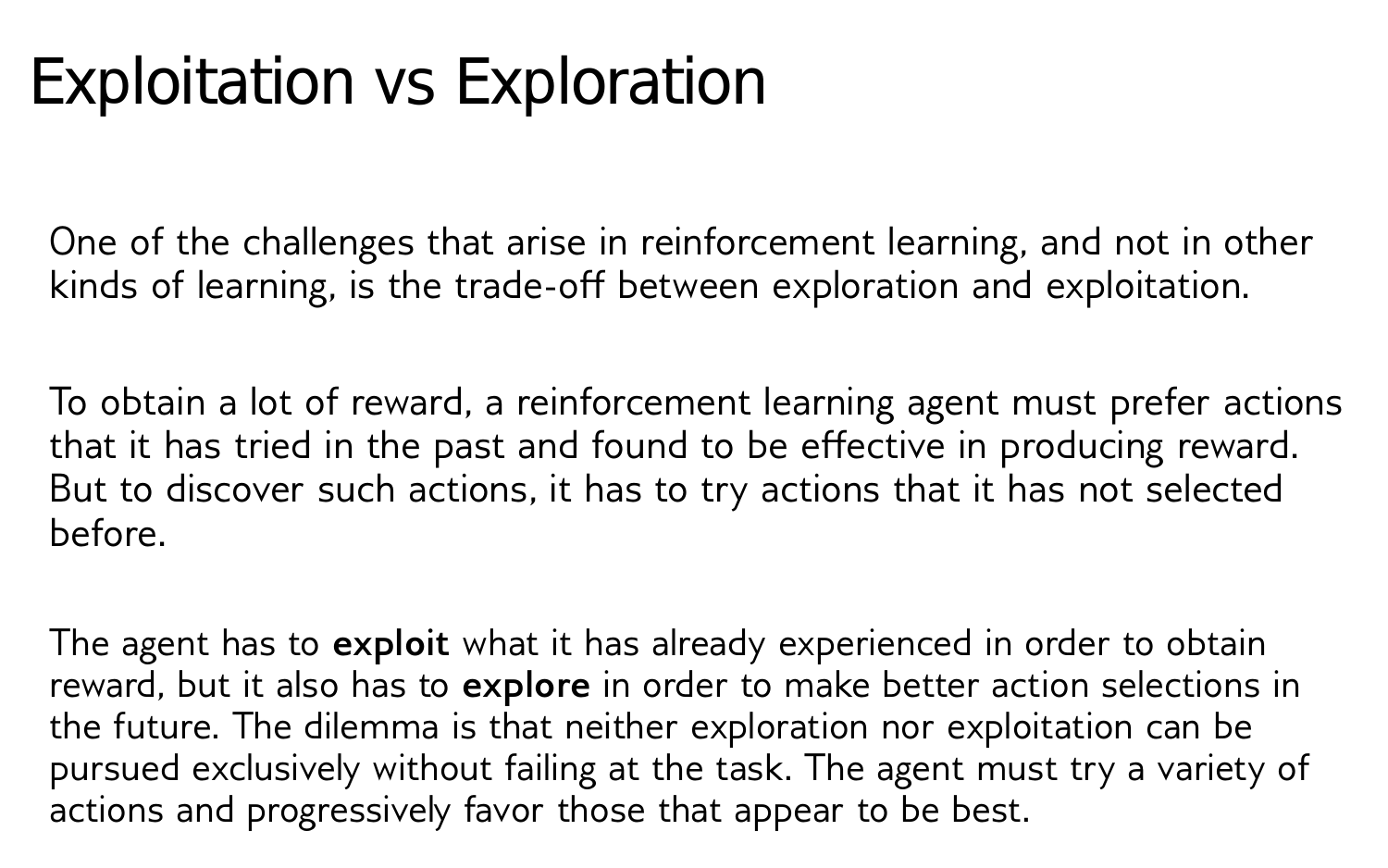

# Exploitation vs Exploration

One of the challenges that arise in reinforcement learning, and not in other kinds of learning, is the trade-off between exploration and exploitation.

To obtain a lot of reward, a reinforcement learning agent must prefer actions that it has tried in the past and found to be effective in producing reward. But to discover such actions, it has to try actions that it has not selected before.

The agent has to exploit what it has already experienced in order to obtain reward, but it also has to explore in order to make better action selections in the future. The dilemma is that neither exploration nor exploitation can be pursued exclusively without failing at the task. The agent must try a variety of actions and progressively favor those that appear to be best.